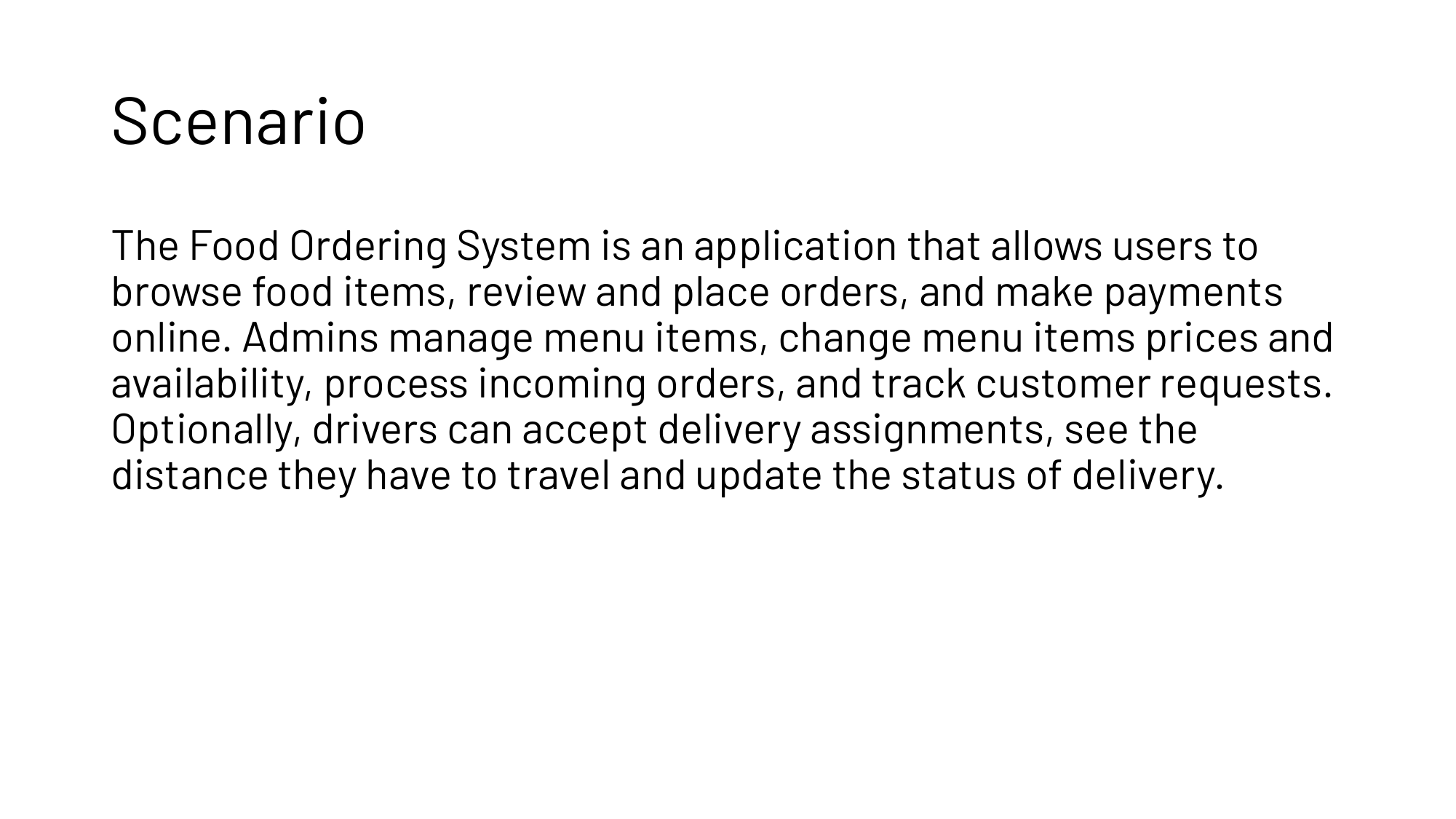

# Scenario
The Food Ordering System is an application that allows users to browse food items, review and place orders, and make payments online. Admins manage menu items, change menu items prices and availability, process incoming orders, and track customer requests. Optionally, drivers can accept delivery assignments, see the distance they have to travel and update the status of delivery.